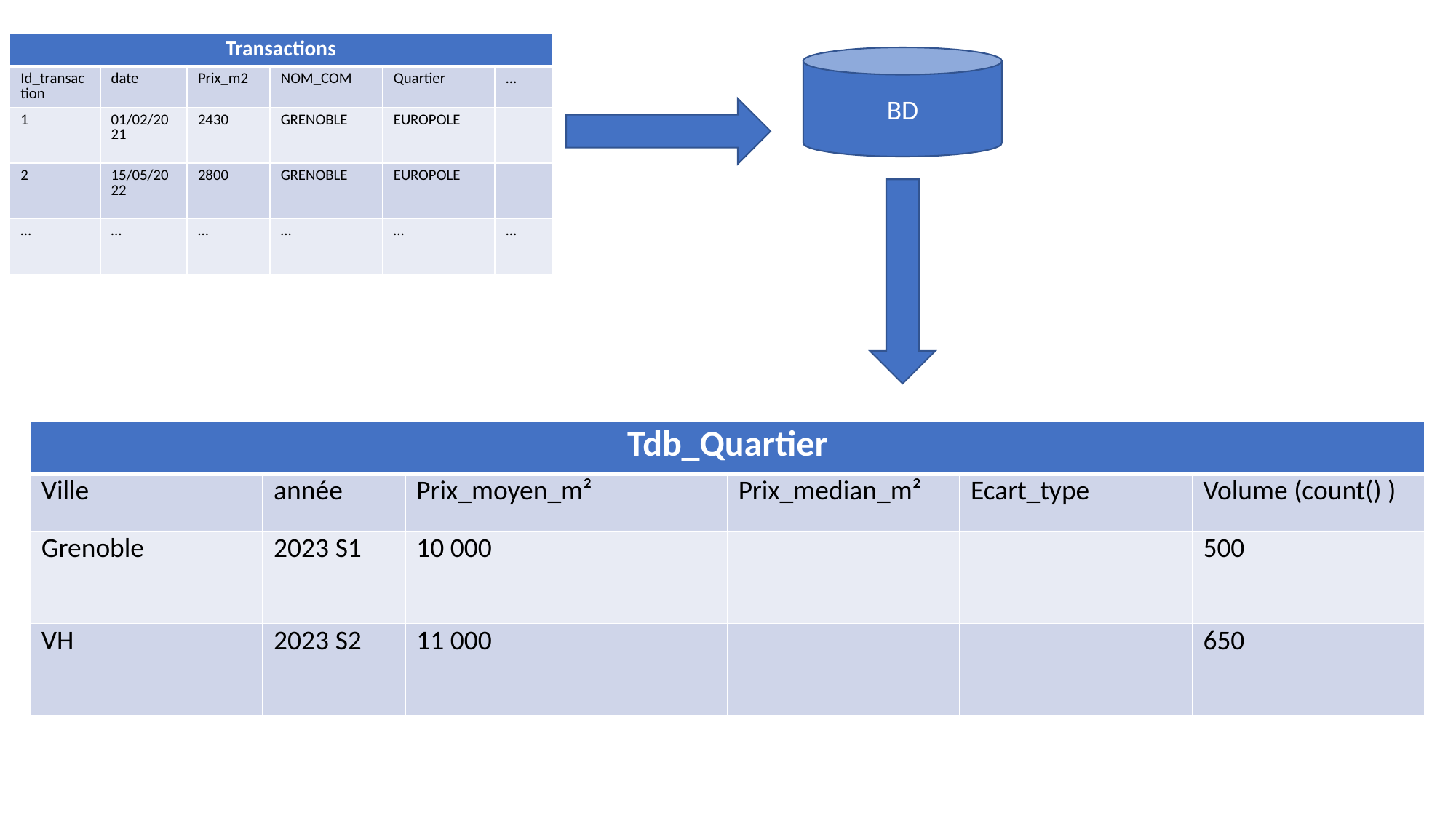

| Transactions |  |  |  |  |  |
| --- | --- | --- | --- | --- | --- |
| Id\_transaction | date | Prix\_m2 | NOM\_COM | Quartier | … |
| 1 | 01/02/2021 | 2430 | GRENOBLE | EUROPOLE |  |
| 2 | 15/05/2022 | 2800 | GRENOBLE | EUROPOLE |  |
| … | … | … | … | … | … |
BD

| Tdb\_Quartier |  |  |  |  |  |
| --- | --- | --- | --- | --- | --- |
| Ville | année | Prix\_moyen\_m² | Prix\_median\_m² | Ecart\_type | Volume (count() ) |
| Grenoble | 2023 S1 | 10 000 |  |  | 500 |
| VH | 2023 S2 | 11 000 |  |  | 650 |